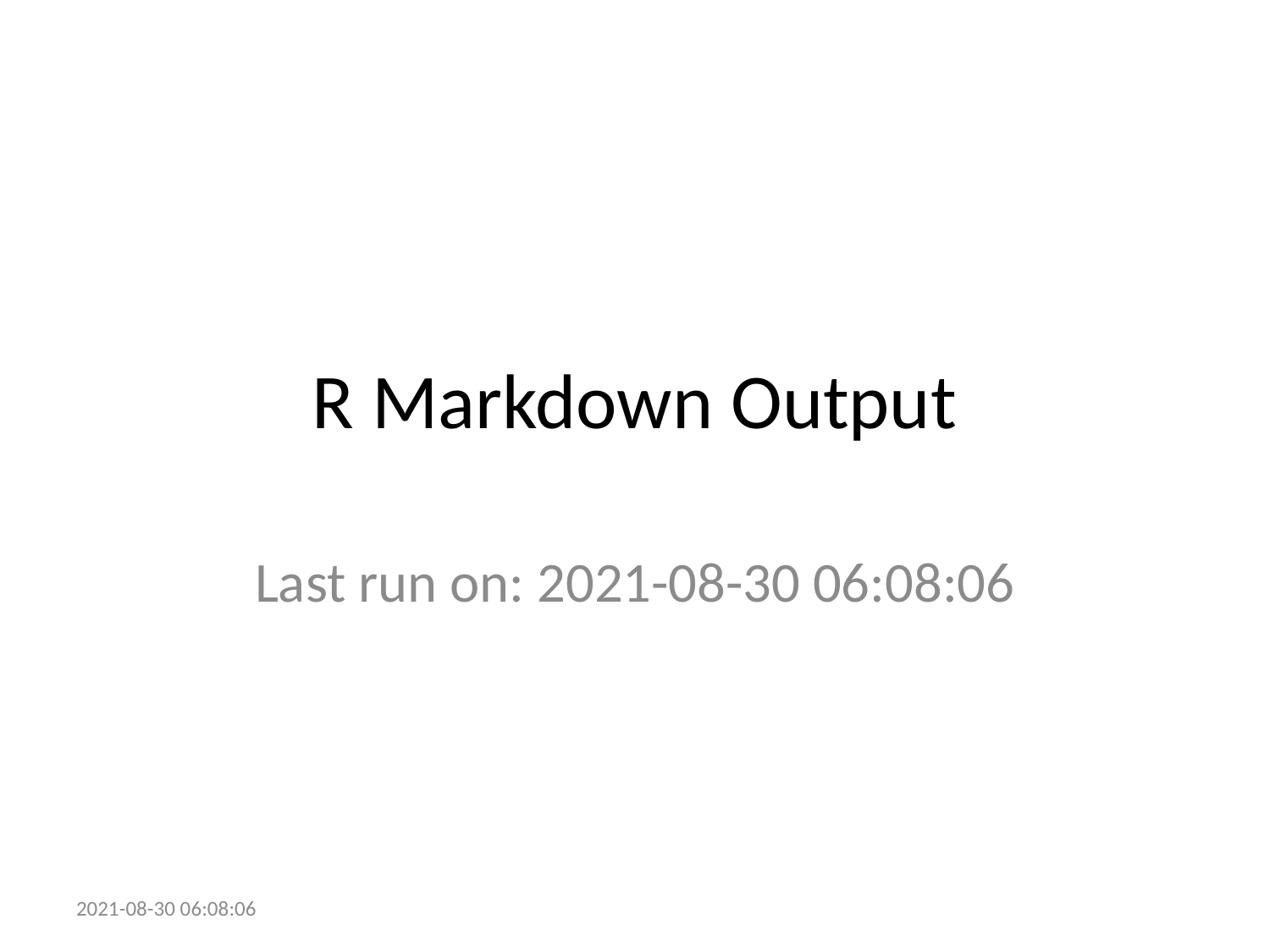

# R Markdown Output
Last run on: 2021-08-30 06:08:06
2021-08-30 06:08:06